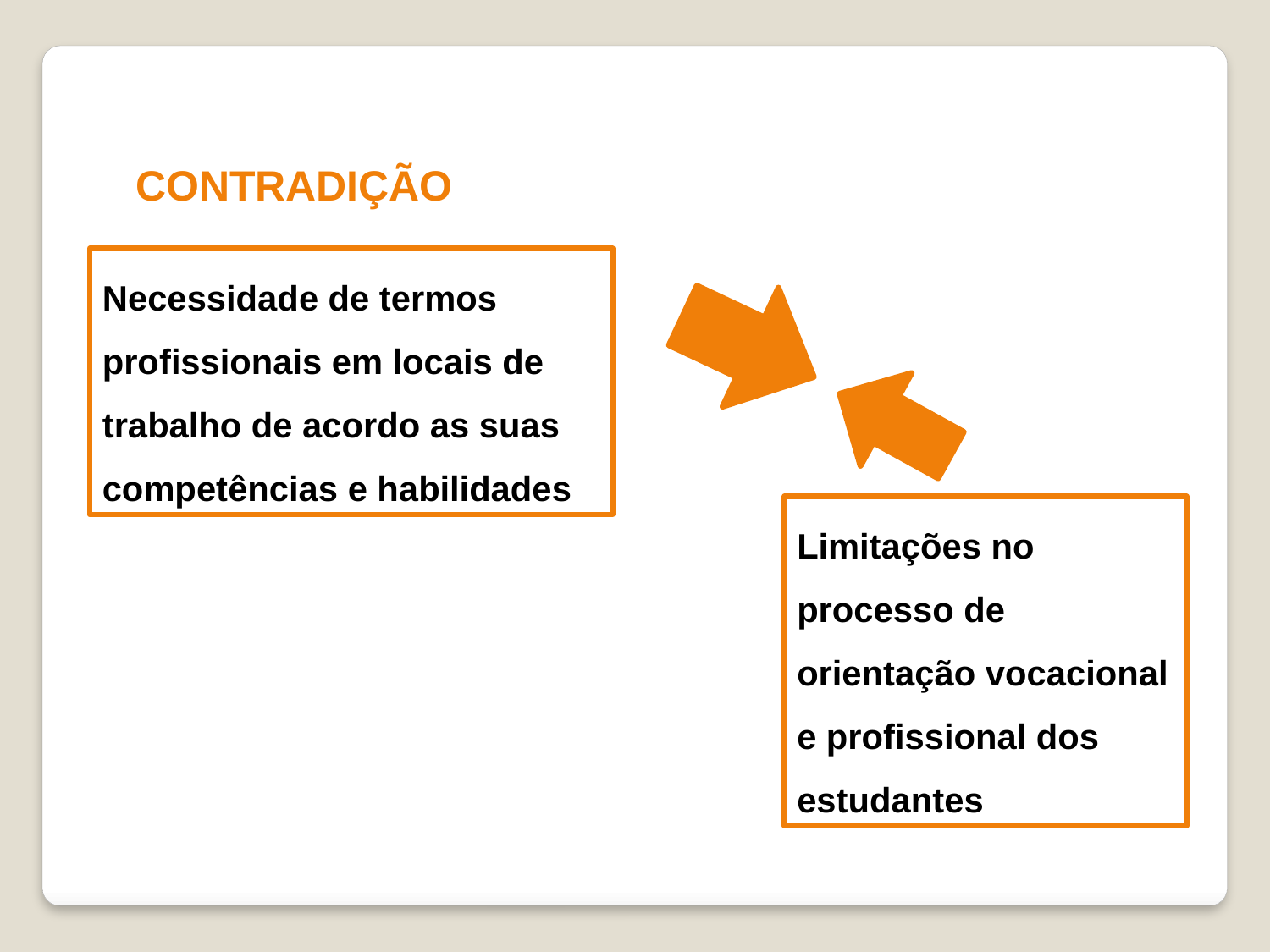

CONTRADIÇÃO
Necessidade de termos profissionais em locais de trabalho de acordo as suas competências e habilidades

Limitações no processo de orientação vocacional e profissional dos estudantes